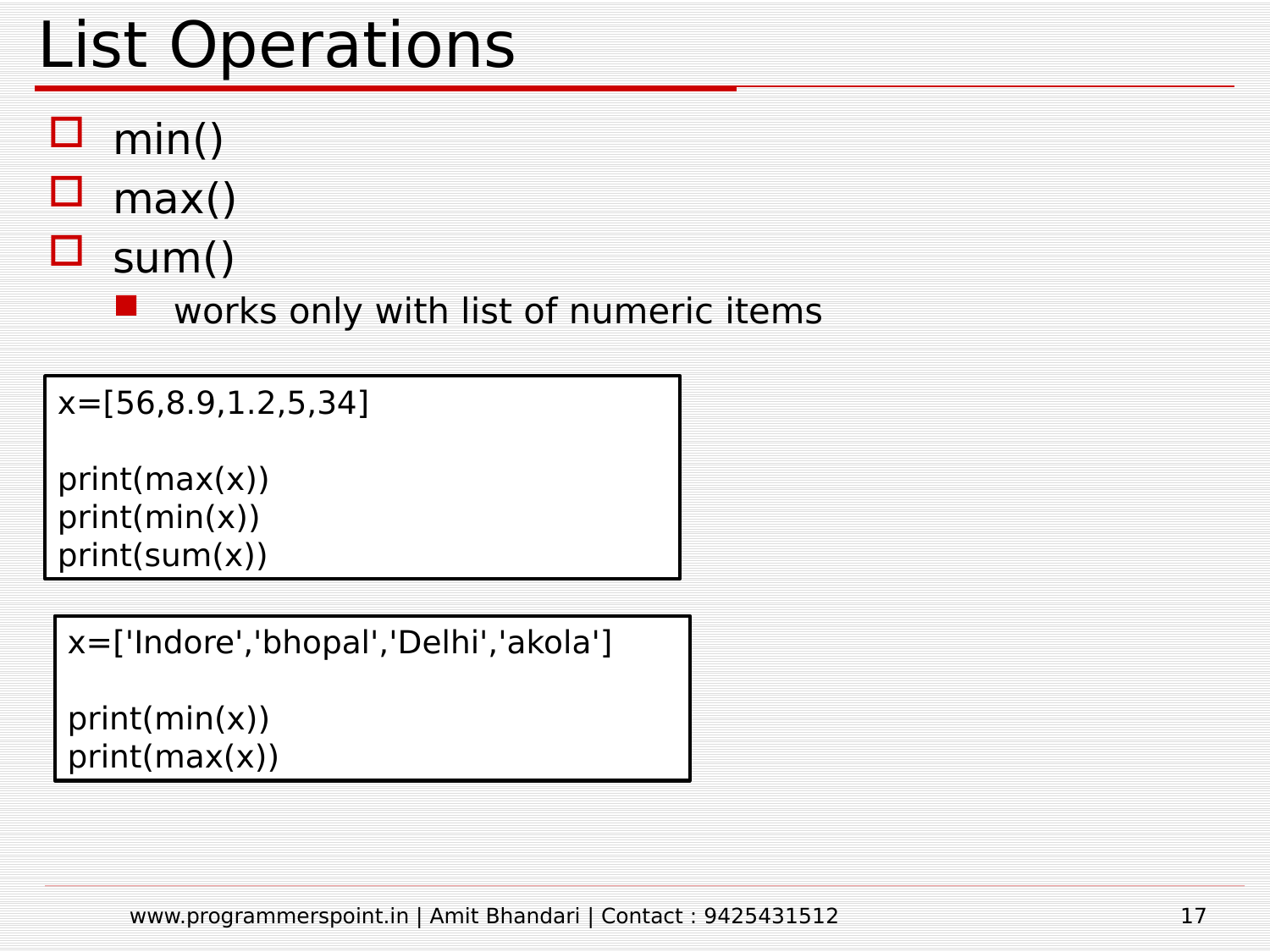

# List Operations
min()
max()
sum()
works only with list of numeric items

x=[56,8.9,1.2,5,34]

print(max(x))
print(min(x))
print(sum(x))
x=['Indore','bhopal','Delhi','akola']

print(min(x))
print(max(x))
www.programmerspoint.in | Amit Bhandari | Contact : 9425431512
17